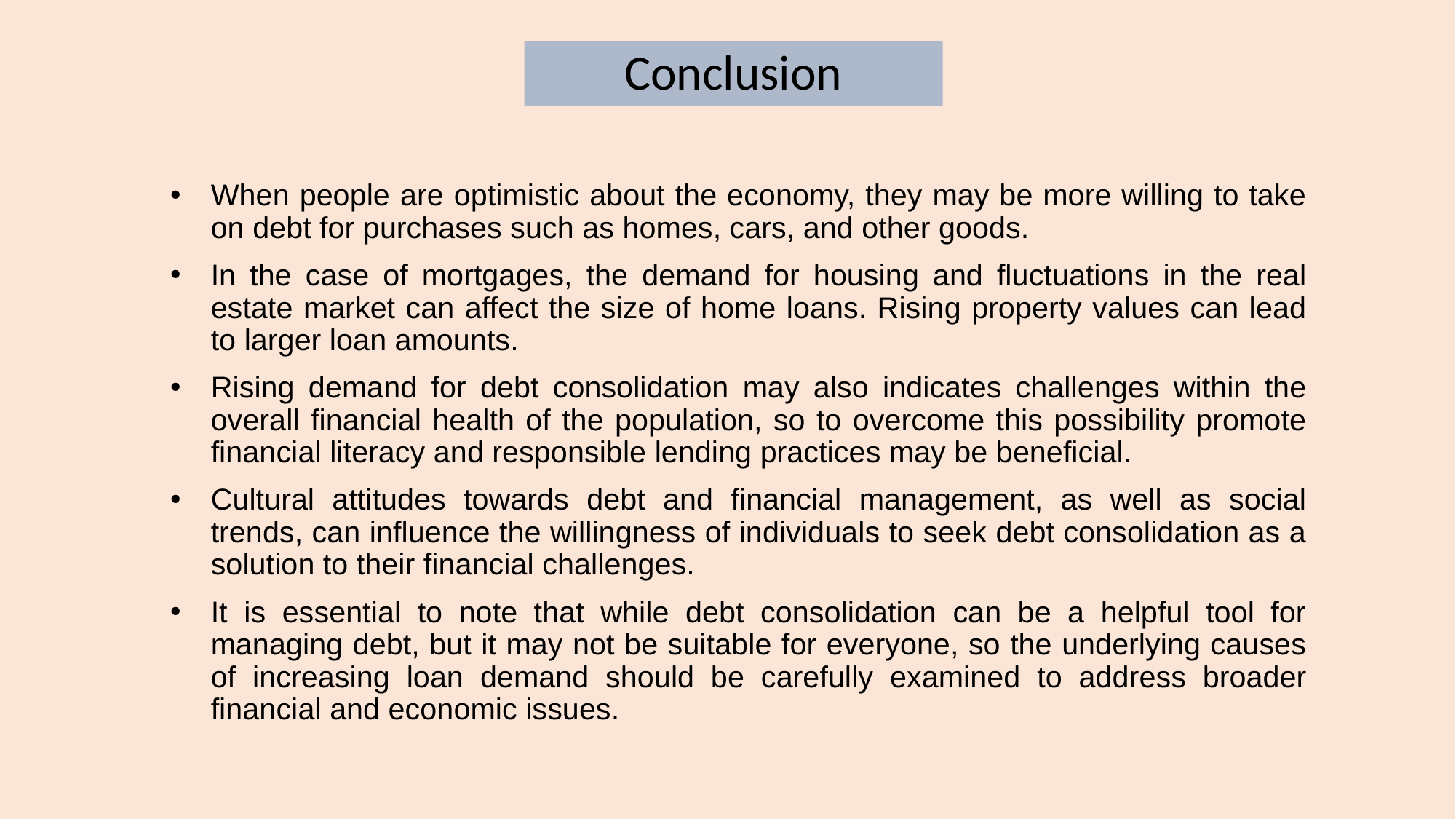

# Conclusion
When people are optimistic about the economy, they may be more willing to take on debt for purchases such as homes, cars, and other goods.
In the case of mortgages, the demand for housing and fluctuations in the real estate market can affect the size of home loans. Rising property values can lead to larger loan amounts.
Rising demand for debt consolidation may also indicates challenges within the overall financial health of the population, so to overcome this possibility promote financial literacy and responsible lending practices may be beneficial.
Cultural attitudes towards debt and financial management, as well as social trends, can influence the willingness of individuals to seek debt consolidation as a solution to their financial challenges.
It is essential to note that while debt consolidation can be a helpful tool for managing debt, but it may not be suitable for everyone, so the underlying causes of increasing loan demand should be carefully examined to address broader financial and economic issues.